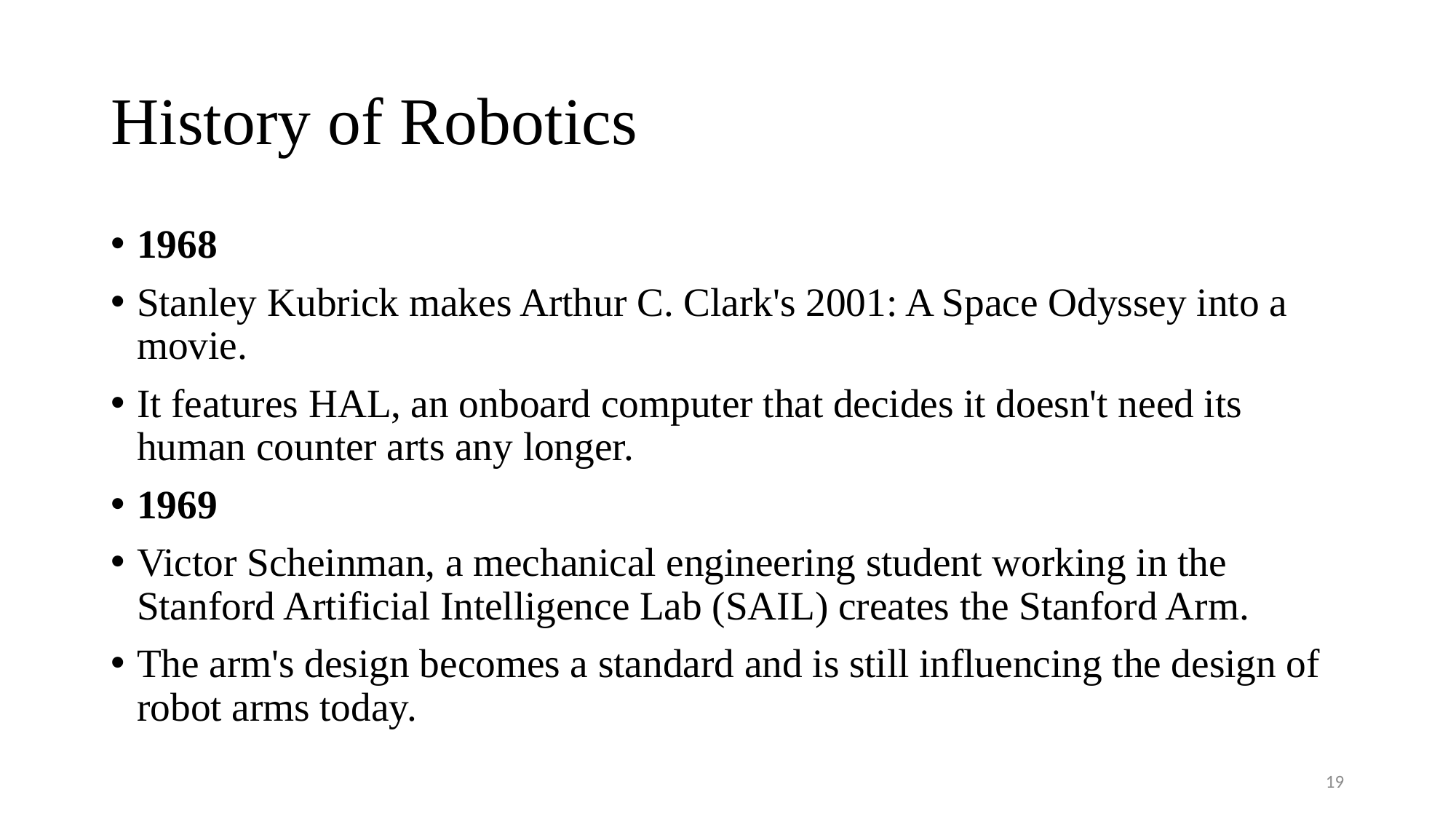

# History of Robotics
1968
Stanley Kubrick makes Arthur C. Clark's 2001: A Space Odyssey into a movie.
It features HAL, an onboard computer that decides it doesn't need its human counter arts any longer.
1969
Victor Scheinman, a mechanical engineering student working in the Stanford Artificial Intelligence Lab (SAIL) creates the Stanford Arm.
The arm's design becomes a standard and is still influencing the design of robot arms today.
19